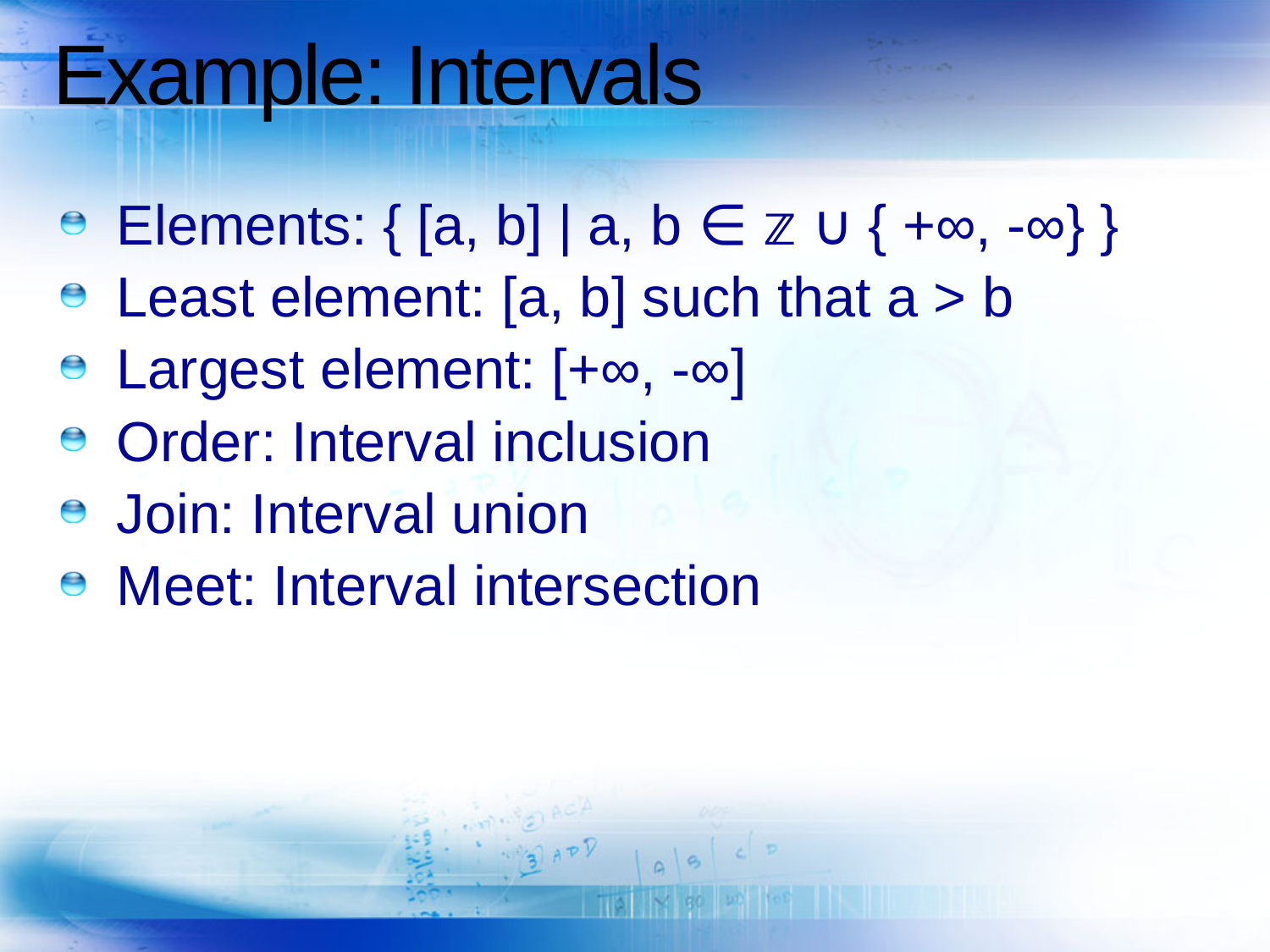

# Example: Intervals
Elements: { [a, b] | a, b ∈ 𝕫 ∪ { +∞, -∞} }
Least element: [a, b] such that a > b
Largest element: [+∞, -∞]
Order: Interval inclusion
Join: Interval union
Meet: Interval intersection